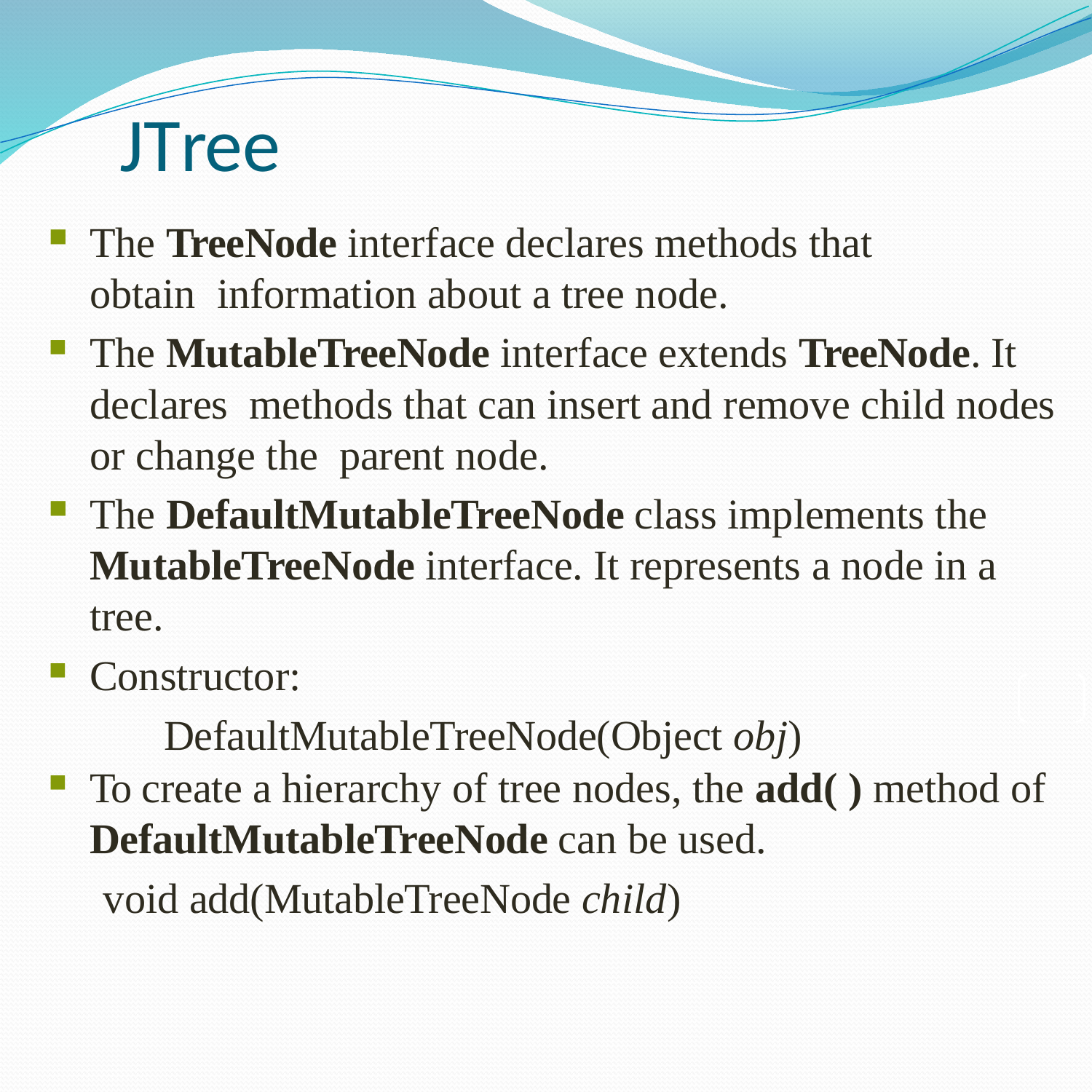

# JTree
The TreeNode interface declares methods that obtain  information about a tree node.
The MutableTreeNode interface extends TreeNode. It declares  methods that can insert and remove child nodes or change the  parent node.
The DefaultMutableTreeNode class implements the
MutableTreeNode interface. It represents a node in a tree.
Constructor:
           DefaultMutableTreeNode(Object obj)
To create a hierarchy of tree nodes, the add( ) method of
DefaultMutableTreeNode can be used.
void add(MutableTreeNode child)